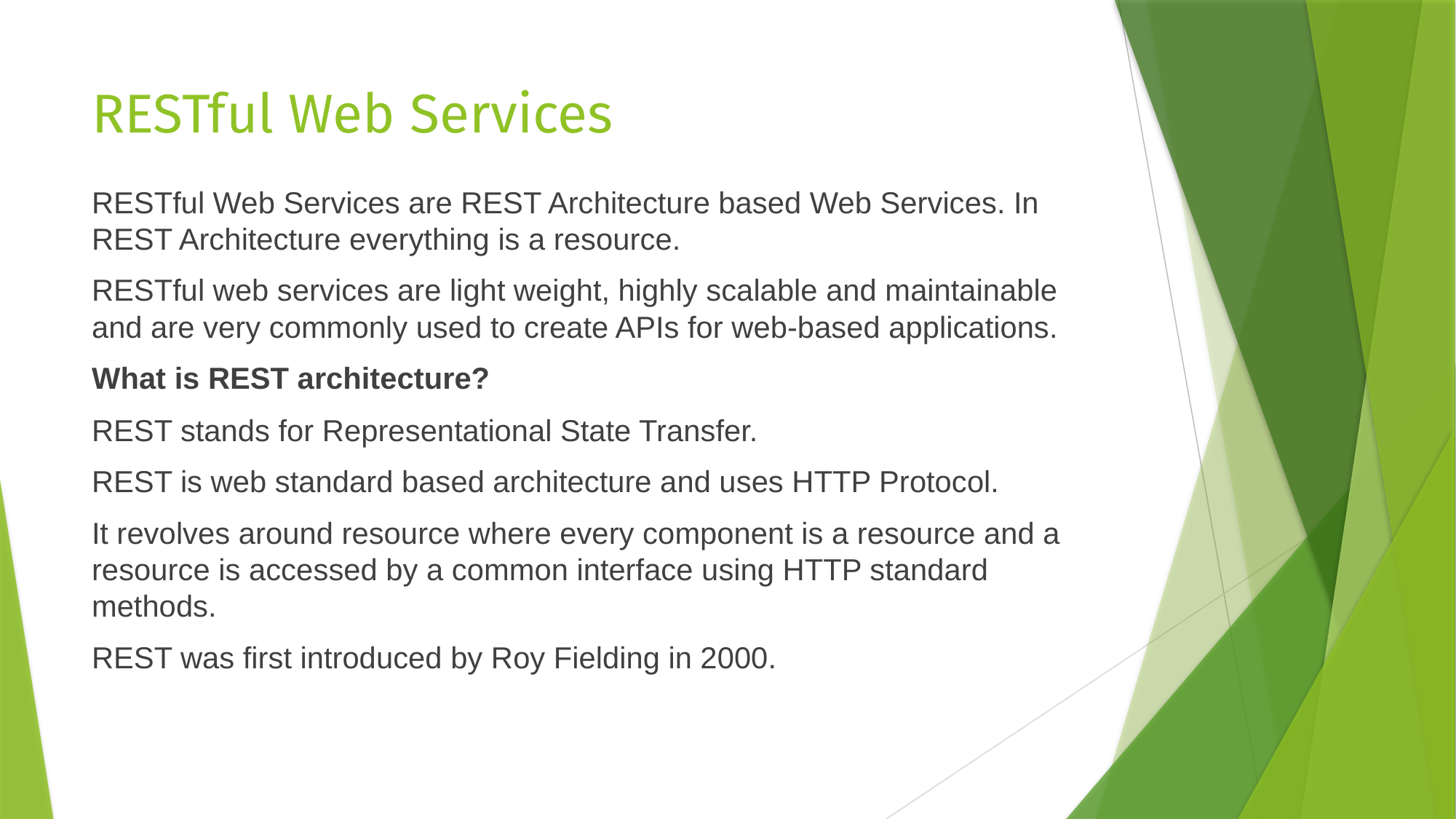

# RESTful Web Services
RESTful Web Services are REST Architecture based Web Services. In REST Architecture everything is a resource.
RESTful web services are light weight, highly scalable and maintainable and are very commonly used to create APIs for web-based applications.
What is REST architecture?
REST stands for Representational State Transfer.
REST is web standard based architecture and uses HTTP Protocol.
It revolves around resource where every component is a resource and a resource is accessed by a common interface using HTTP standard methods.
REST was first introduced by Roy Fielding in 2000.